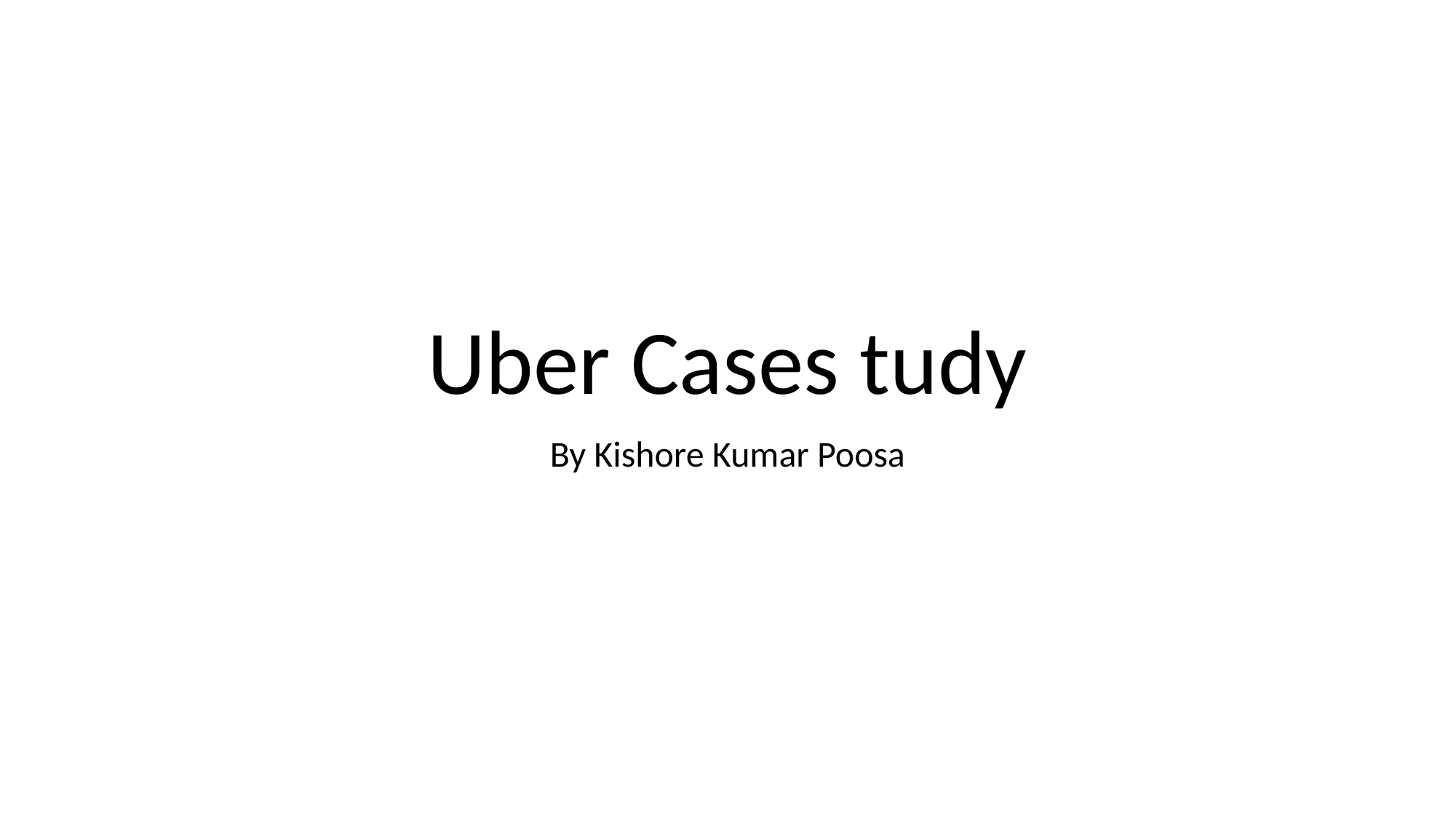

# Uber Cases tudy
By Kishore Kumar Poosa